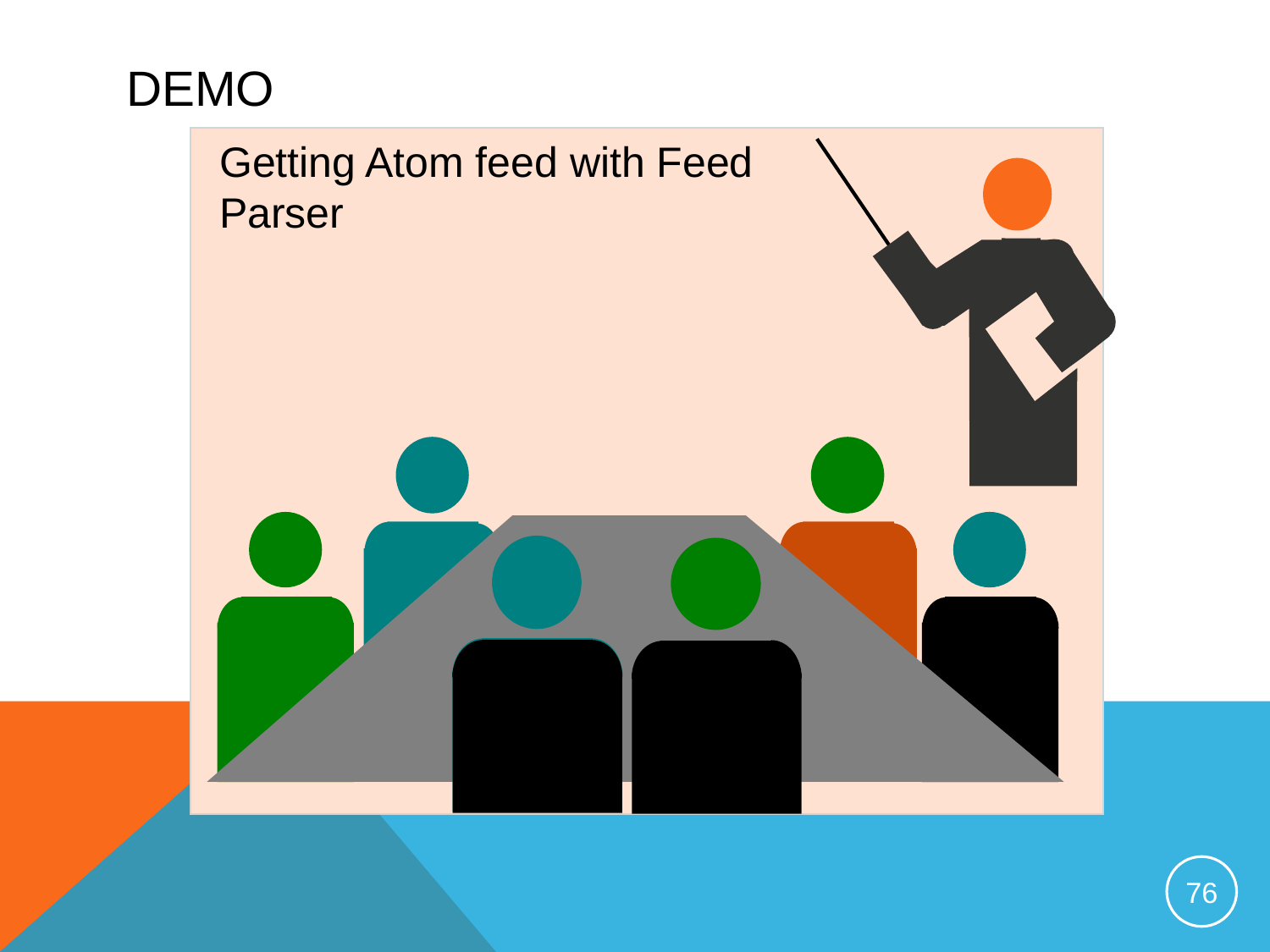

Demo

Getting Atom feed with Feed Parser

76